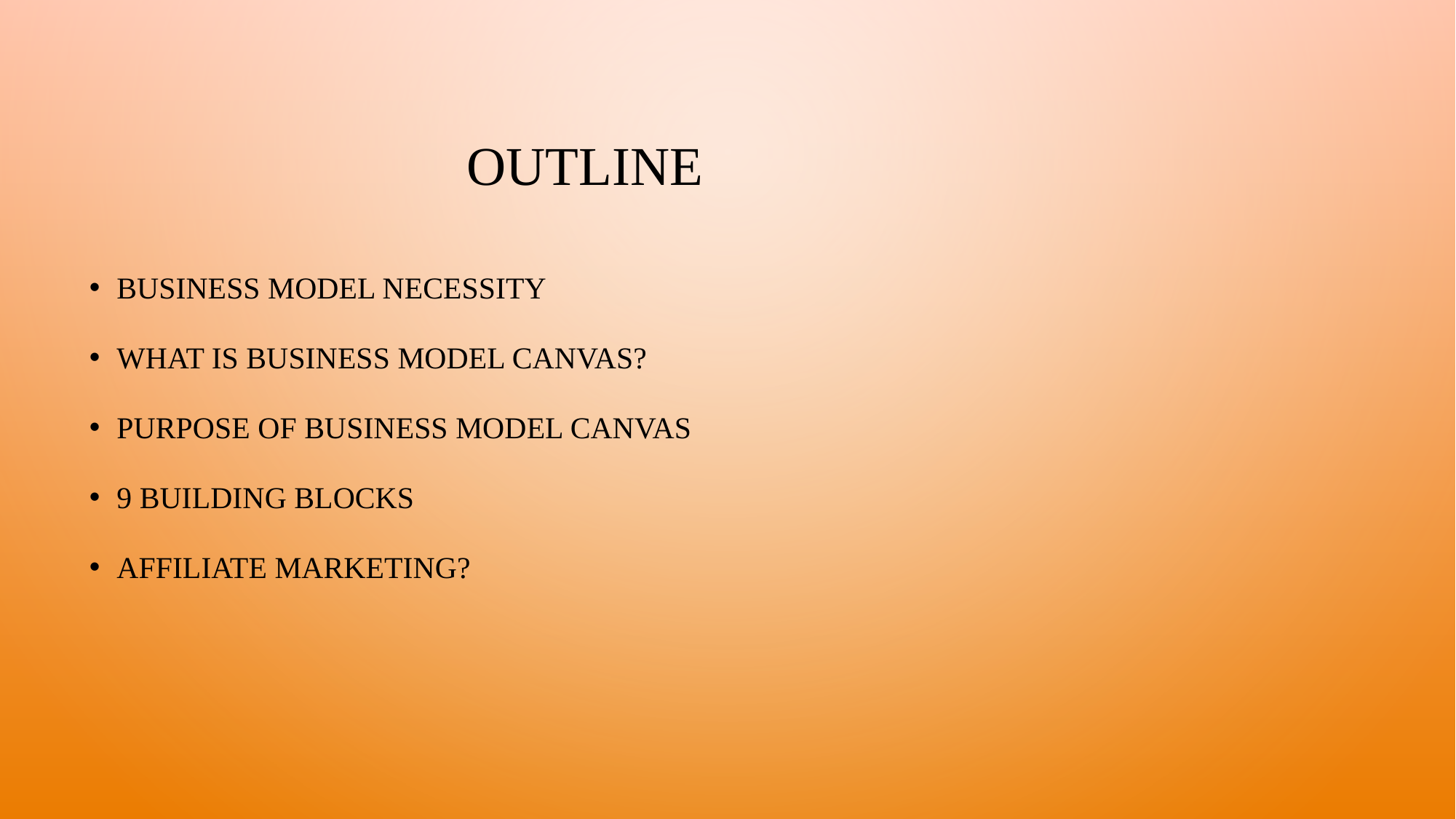

# Outline
Business model necessity
What is Business Model Canvas?
Purpose of Business Model Canvas
9 Building Blocks
Affiliate Marketing?